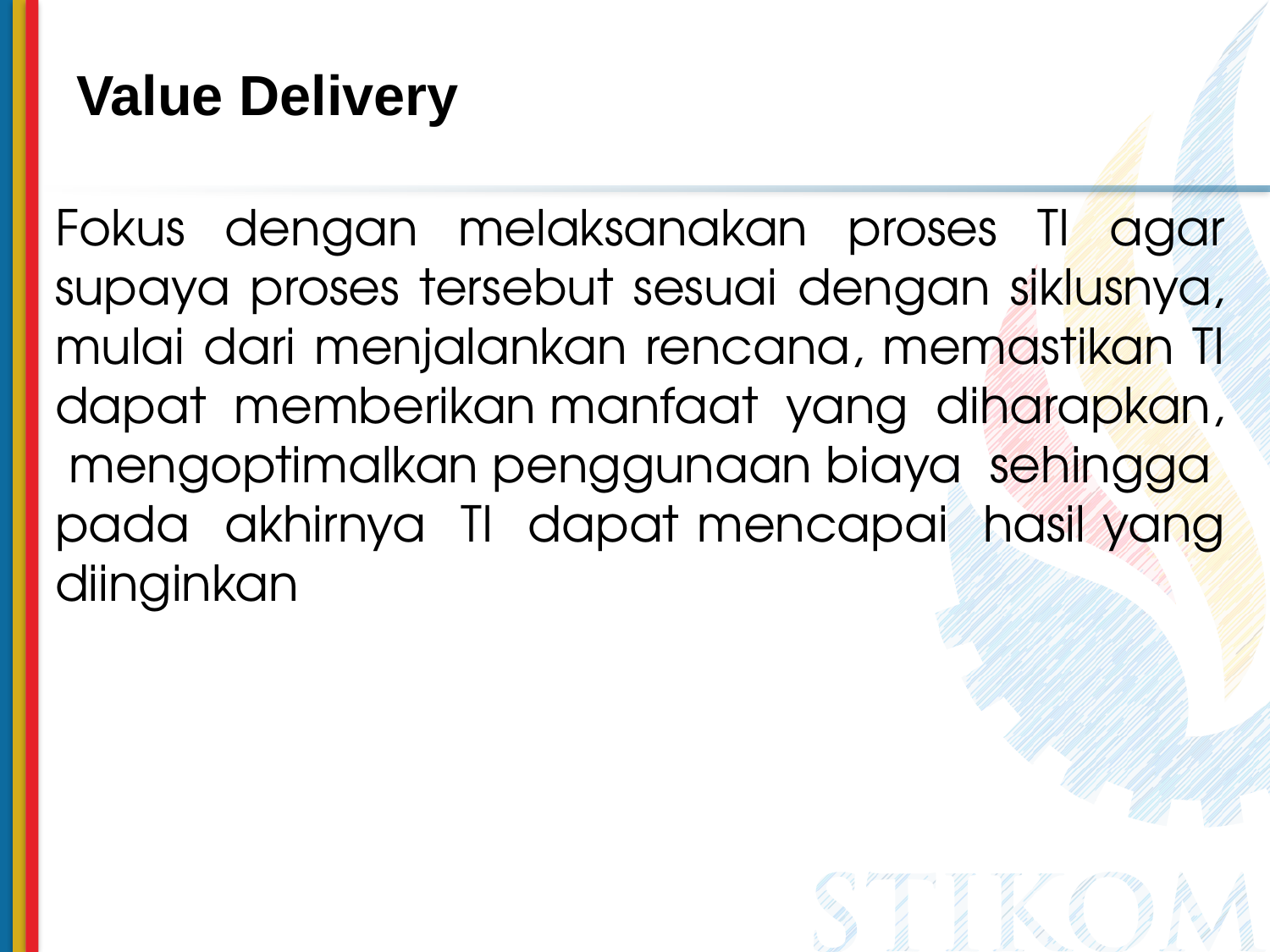

# Value Delivery
Fokus dengan melaksanakan proses TI agar supaya proses tersebut sesuai dengan siklusnya, mulai dari menjalankan rencana, memastikan TI dapat  memberikan manfaat  yang  diharapkan,  mengoptimalkan penggunaan biaya  sehingga  pada  akhirnya  TI  dapat mencapai  hasil yang diinginkan